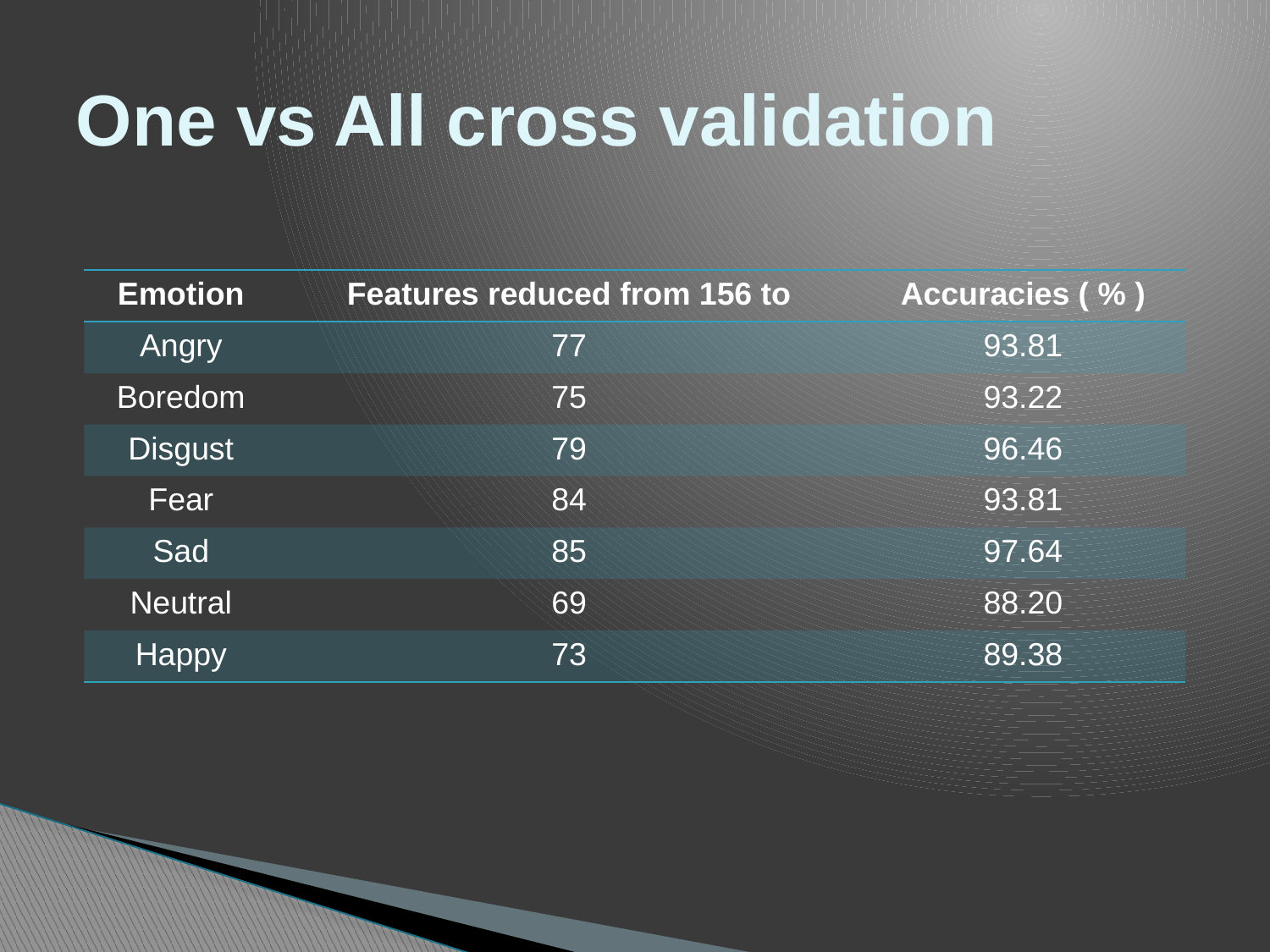

# One vs All cross validation
| Emotion | Features reduced from 156 to | Accuracies ( % ) |
| --- | --- | --- |
| Angry | 77 | 93.81 |
| Boredom | 75 | 93.22 |
| Disgust | 79 | 96.46 |
| Fear | 84 | 93.81 |
| Sad | 85 | 97.64 |
| Neutral | 69 | 88.20 |
| Happy | 73 | 89.38 |